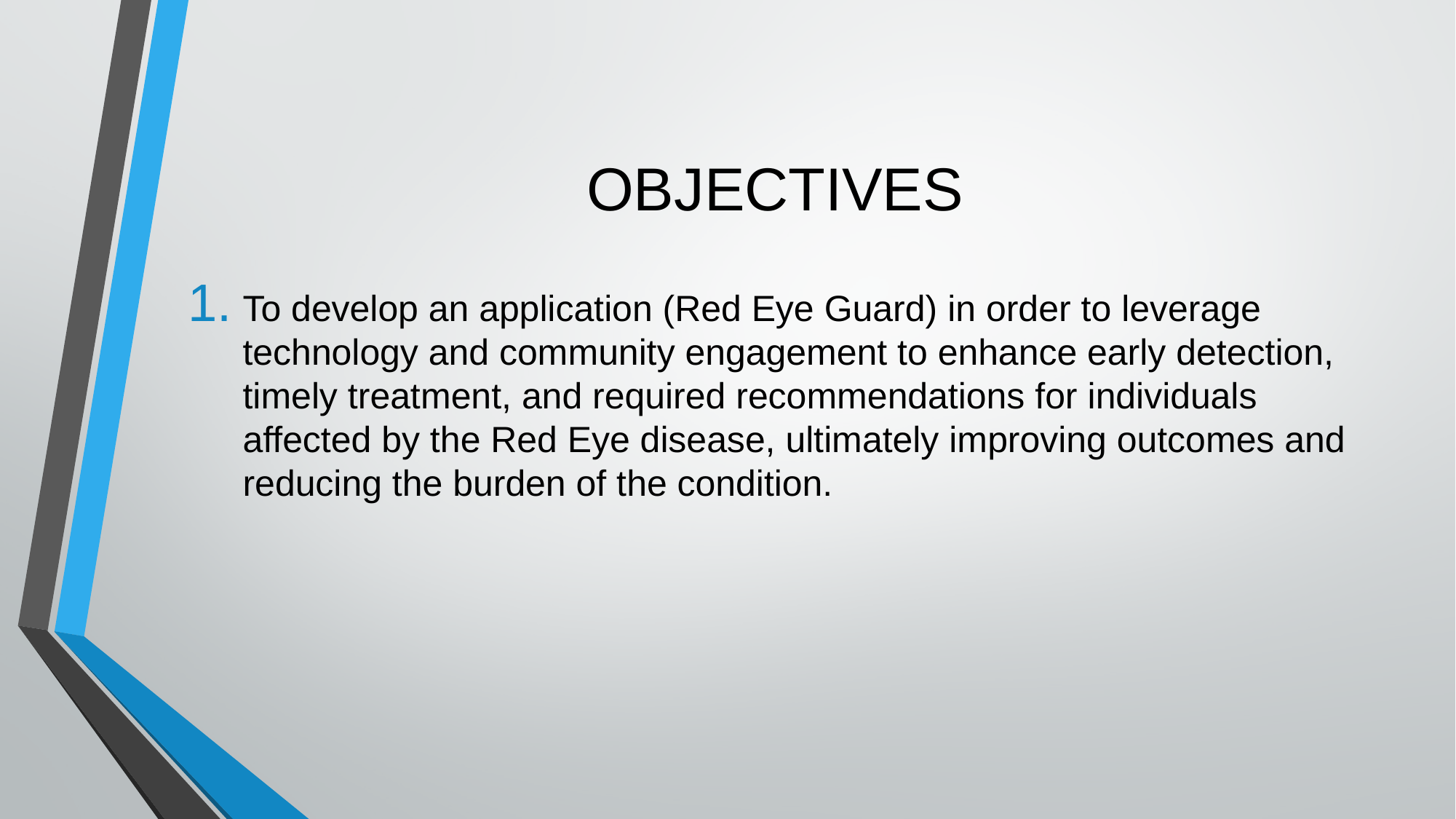

# OBJECTIVES
To develop an application (Red Eye Guard) in order to leverage technology and community engagement to enhance early detection, timely treatment, and required recommendations for individuals affected by the Red Eye disease, ultimately improving outcomes and reducing the burden of the condition.